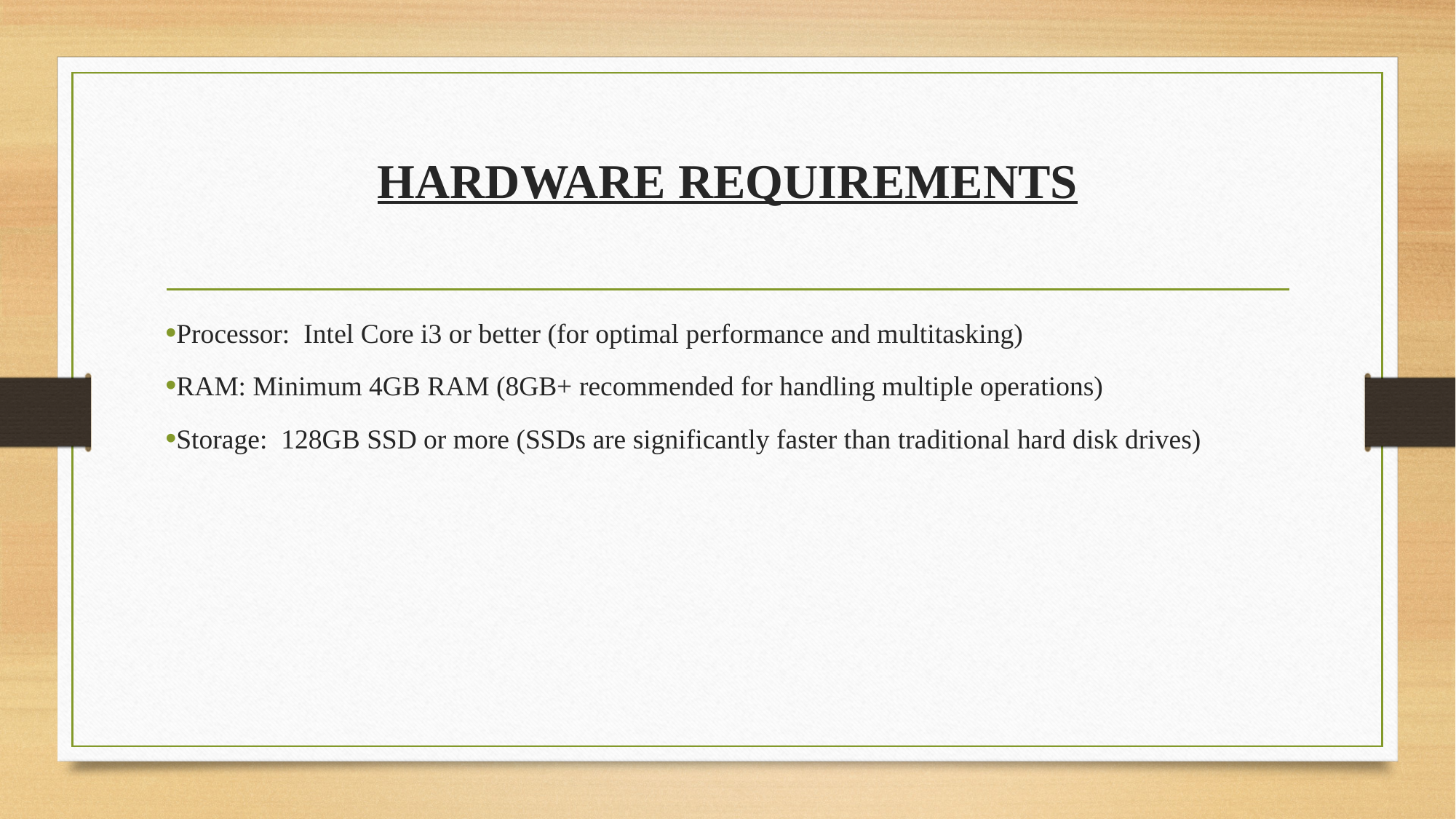

# HARDWARE REQUIREMENTS
Processor:  Intel Core i3 or better (for optimal performance and multitasking)
RAM: Minimum 4GB RAM (8GB+ recommended for handling multiple operations)
Storage:  128GB SSD or more (SSDs are significantly faster than traditional hard disk drives)